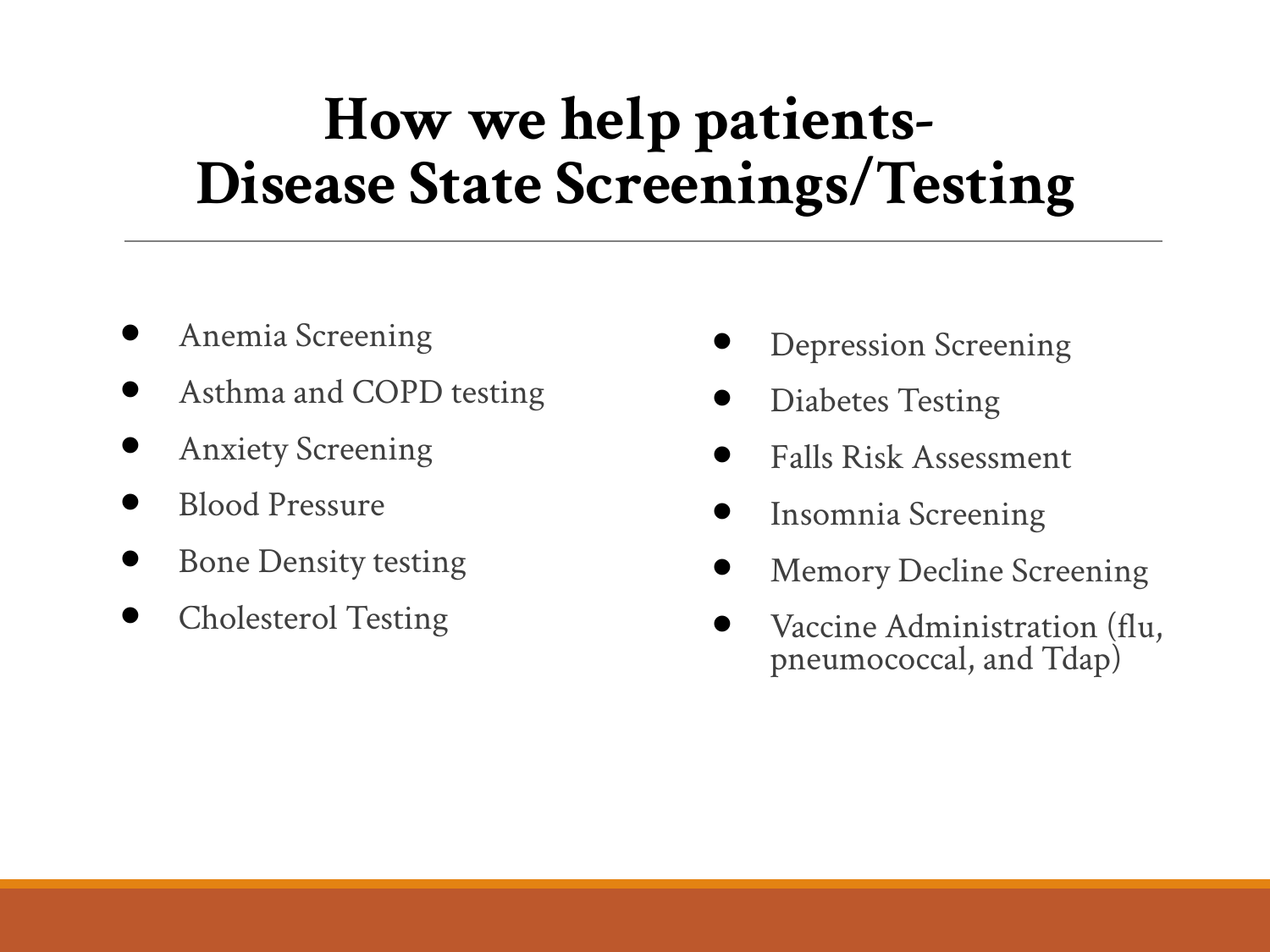

# How we help patients- Disease State Screenings/Testing
Anemia Screening
Asthma and COPD testing
Anxiety Screening
Blood Pressure
Bone Density testing
Cholesterol Testing

Depression Screening
Diabetes Testing
Falls Risk Assessment
Insomnia Screening
Memory Decline Screening
Vaccine Administration (flu, pneumococcal, and Tdap)